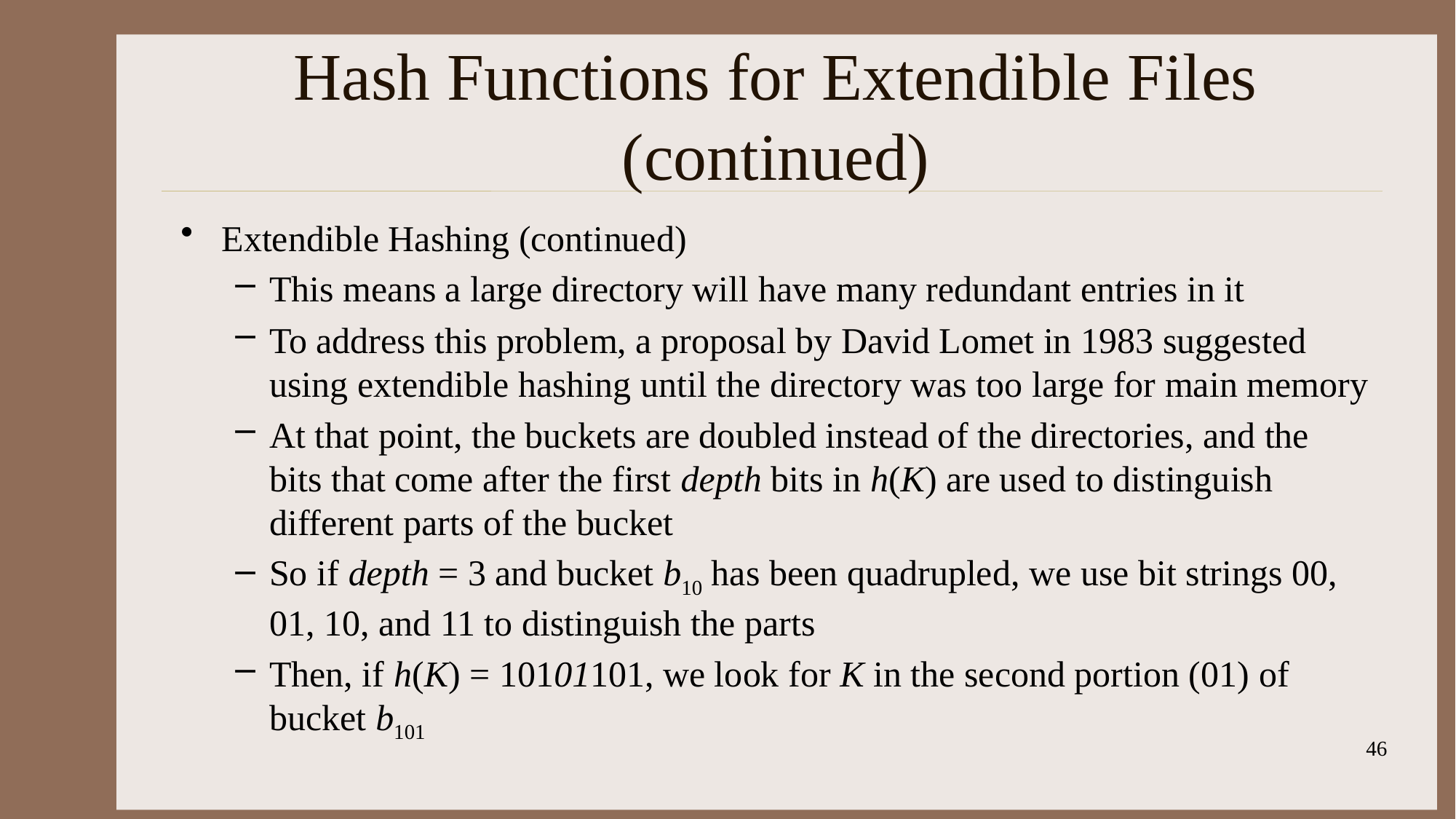

# Hash Functions for Extendible Files (continued)
Extendible Hashing (continued)
This means a large directory will have many redundant entries in it
To address this problem, a proposal by David Lomet in 1983 suggested using extendible hashing until the directory was too large for main memory
At that point, the buckets are doubled instead of the directories, and the bits that come after the first depth bits in h(K) are used to distinguish different parts of the bucket
So if depth = 3 and bucket b10 has been quadrupled, we use bit strings 00, 01, 10, and 11 to distinguish the parts
Then, if h(K) = 10101101, we look for K in the second portion (01) of bucket b101
46